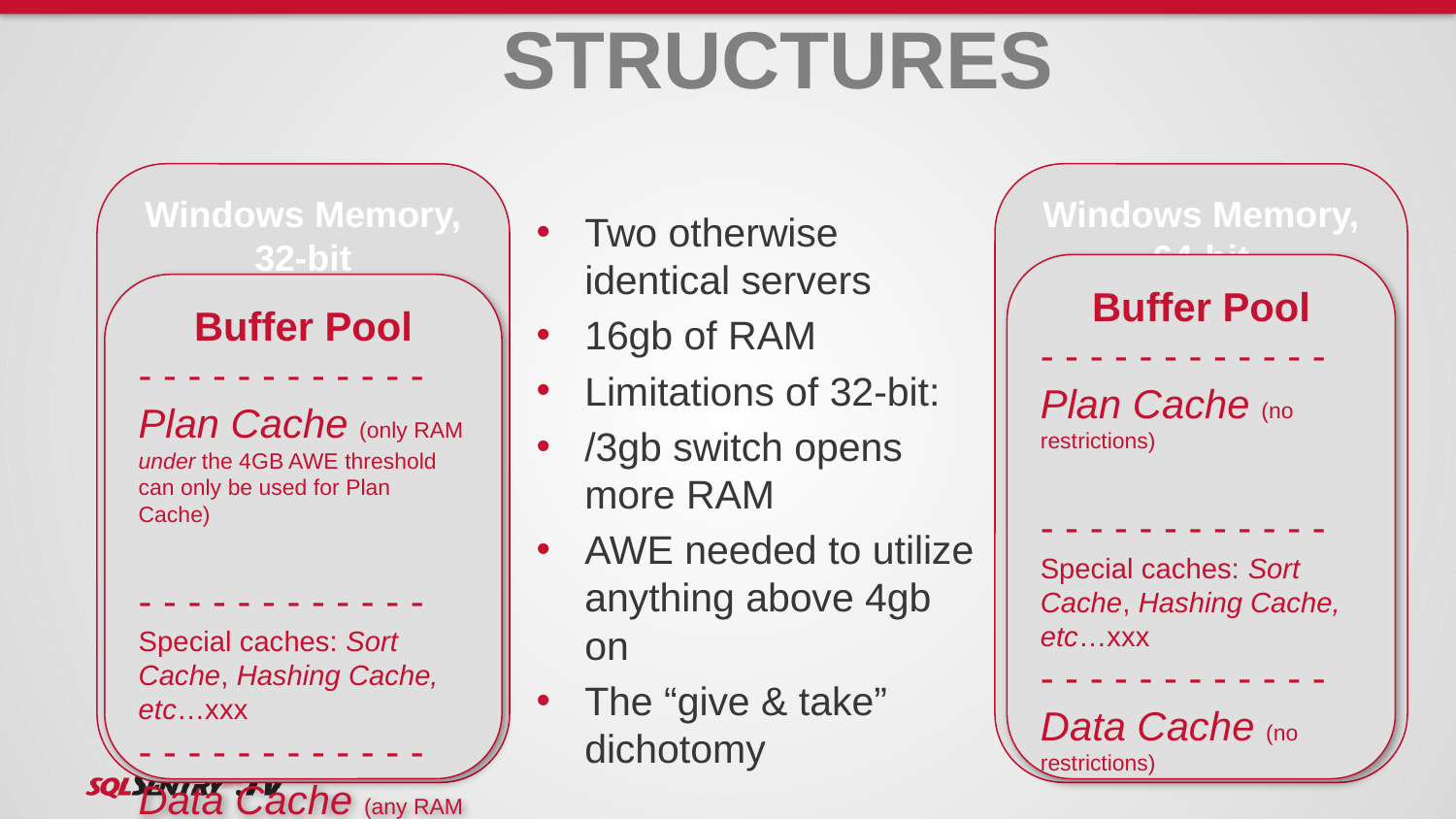

# Holla! Buffer Pool Structures
Windows Memory,
32-bit
Windows Memory,
64-bit
Two otherwise identical servers
16gb of RAM
Limitations of 32-bit:
/3gb switch opens more RAM
AWE needed to utilize anything above 4gb on
The “give & take” dichotomy
Buffer Pool
- - - - - - - - - - - -
Plan Cache (no restrictions)

- - - - - - - - - - - -
Special caches: Sort Cache, Hashing Cache, etc…xxx
- - - - - - - - - - - -
Data Cache (no restrictions)
Buffer Pool
- - - - - - - - - - - -
Plan Cache (only RAM under the 4GB AWE threshold can only be used for Plan Cache)

- - - - - - - - - - - -
Special caches: Sort Cache, Hashing Cache, etc…xxx
- - - - - - - - - - - -
Data Cache (any RAM available to the instance can be used for Data Cache, but RAM over the 4GB AWE threshold can be used only for Data Cache)